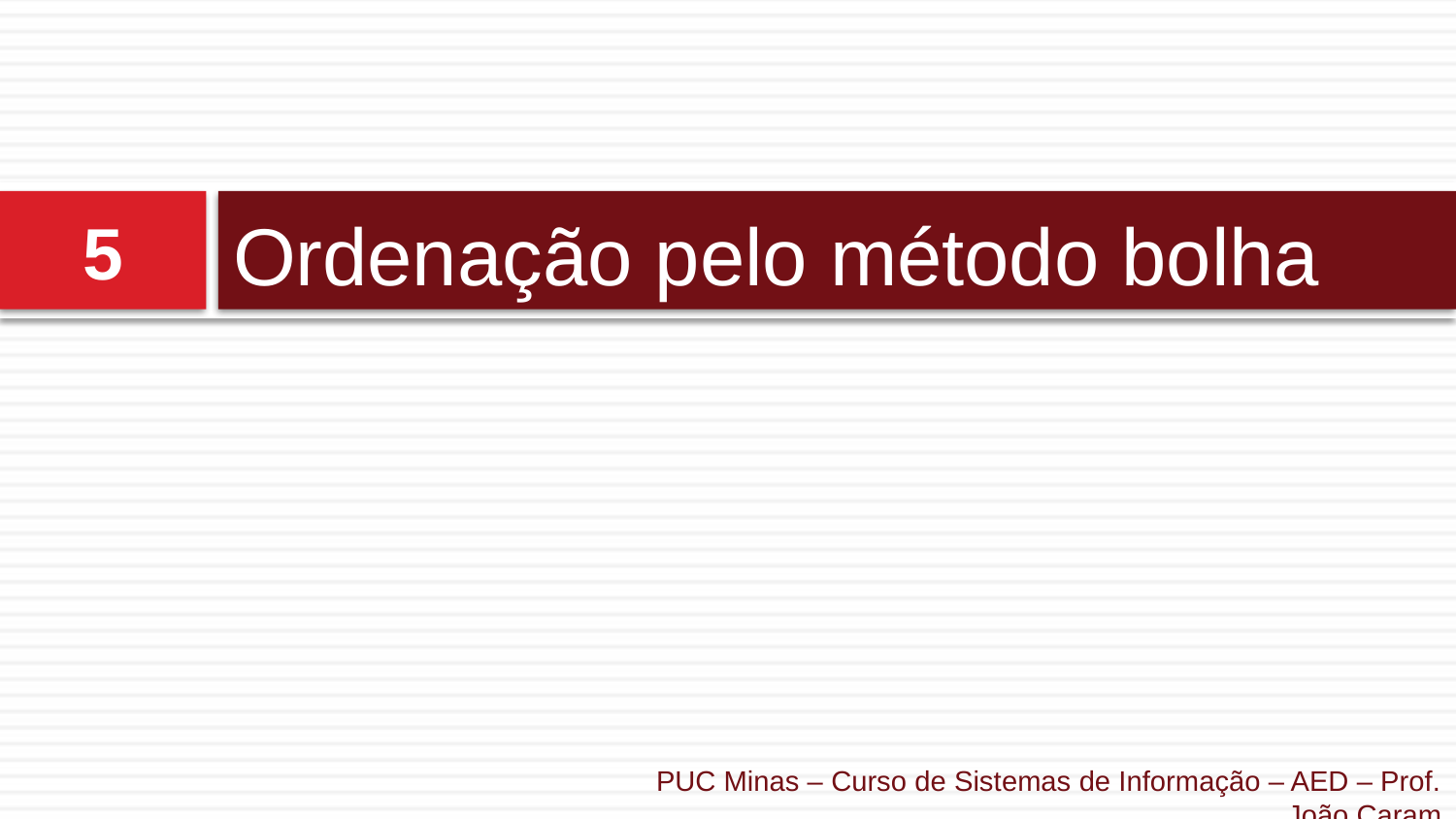

# Ordenação pelo método bolha
5

PUC Minas – Curso de Sistemas de Informação – AED – Prof. João Caram